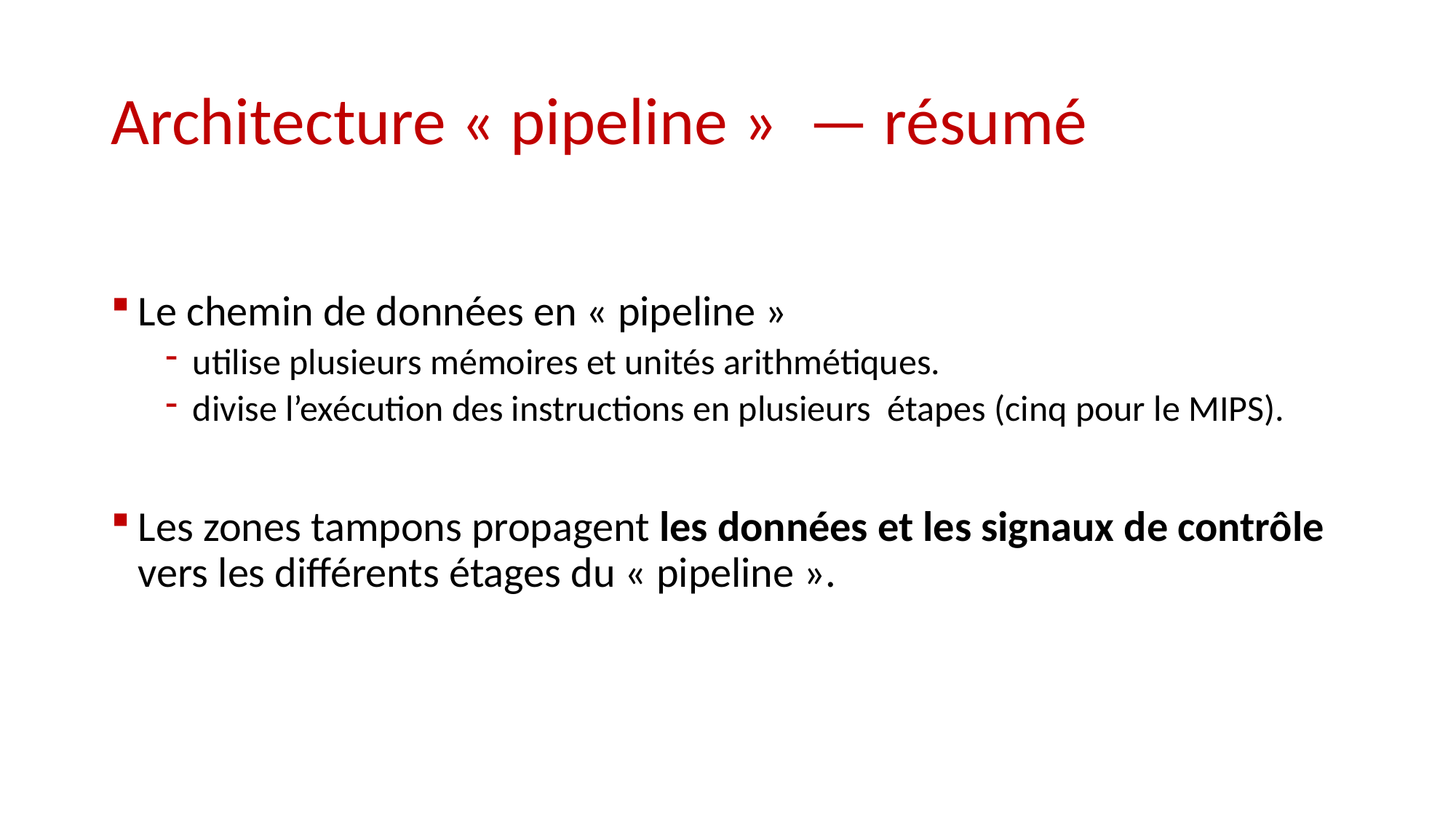

# Architecture « pipeline »  — résumé

Le chemin de données en « pipeline »
utilise plusieurs mémoires et unités arithmétiques.
divise l’exécution des instructions en plusieurs  étapes (cinq pour le MIPS).

Les zones tampons propagent les données et les signaux de contrôle vers les différents étages du « pipeline ».